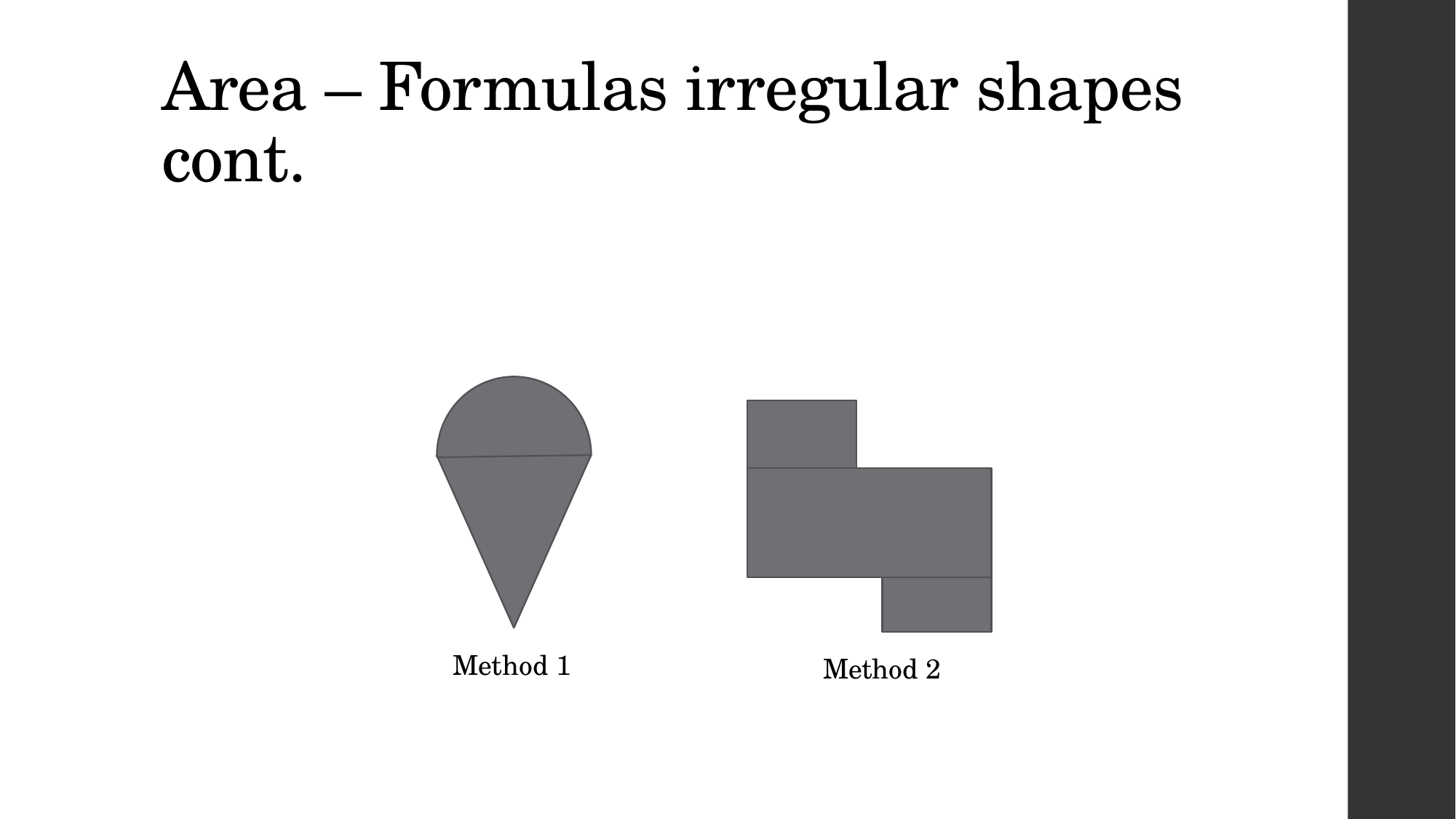

# Area – Formulas irregular shapes cont.

Method 1
Method 2